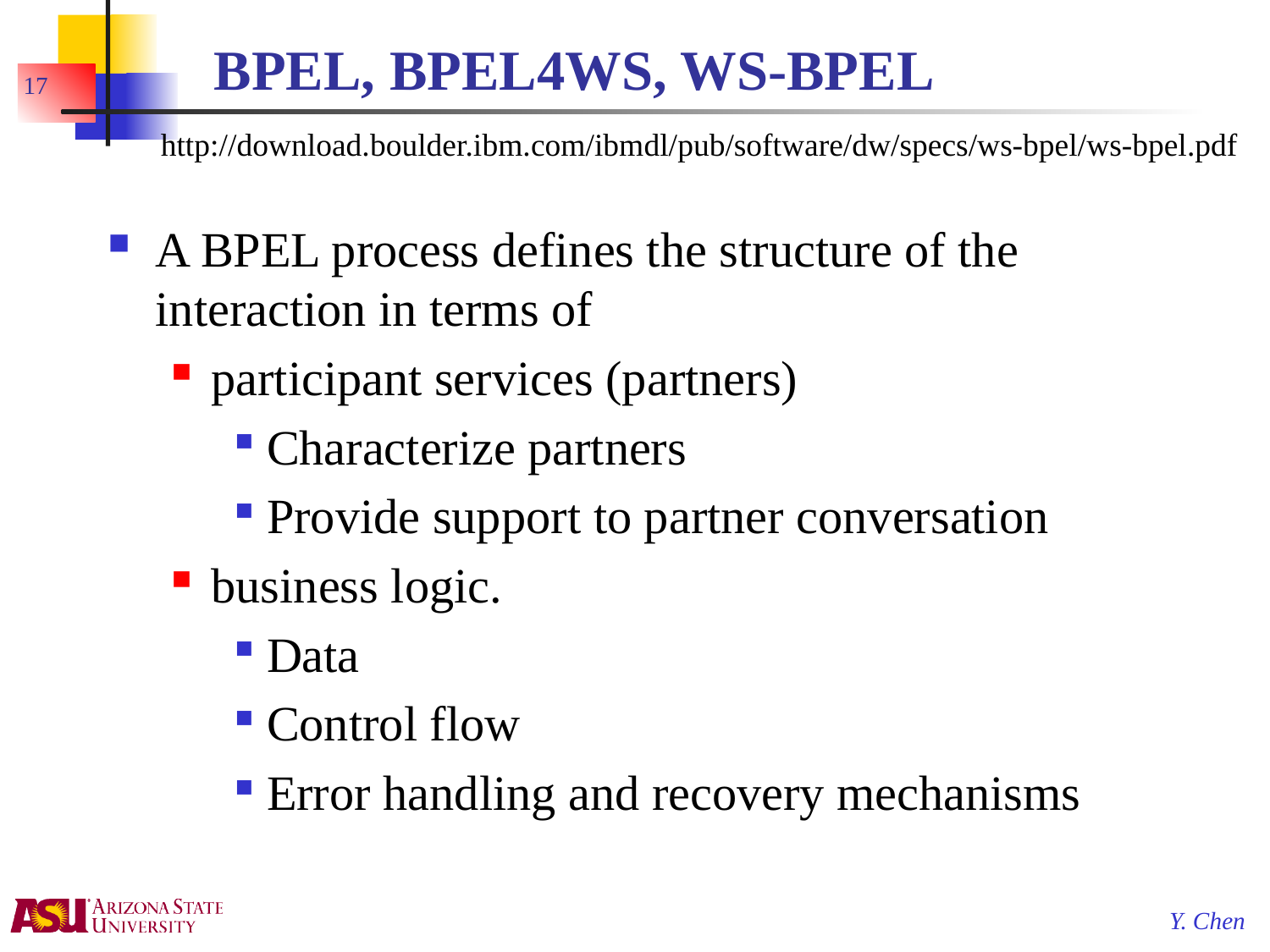

# BPEL, BPEL4WS, WS-BPEL
17
http://download.boulder.ibm.com/ibmdl/pub/software/dw/specs/ws-bpel/ws-bpel.pdf
A BPEL process defines the structure of the interaction in terms of
participant services (partners)
Characterize partners
Provide support to partner conversation
business logic.
Data
Control flow
Error handling and recovery mechanisms